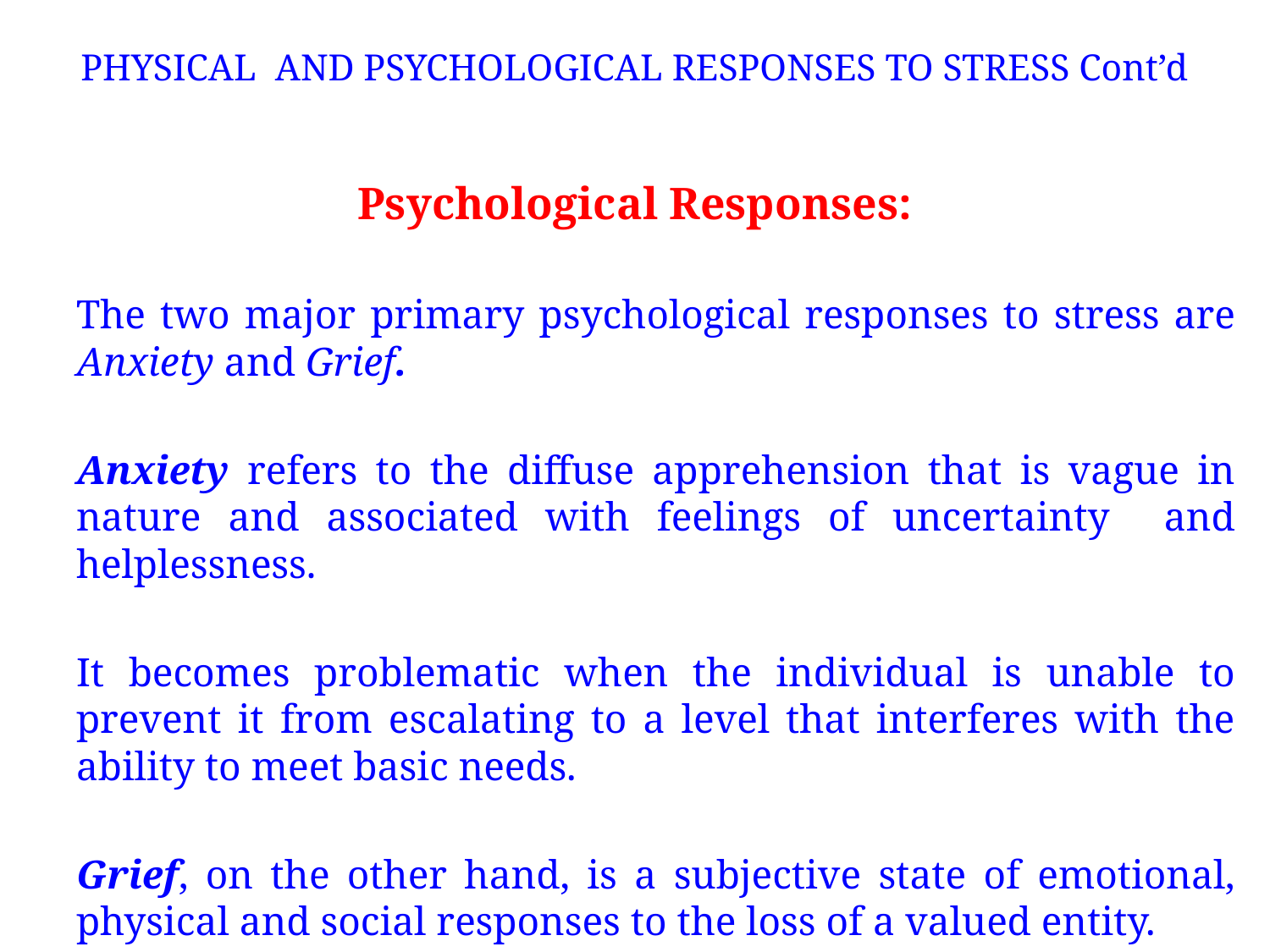

# PHYSICAL  AND PSYCHOLOGICAL RESPONSES TO STRESS Cont’d
Psychological Responses:

	The two major primary psychological responses to stress are Anxiety and Grief.

	Anxiety refers to the diffuse apprehension that is vague in nature and associated with feelings of uncertainty  and helplessness.

	It becomes problematic when the individual is unable to prevent it from escalating to a level that interferes with the ability to meet basic needs.

	Grief, on the other hand, is a subjective state of emotional, physical and social responses to the loss of a valued entity.